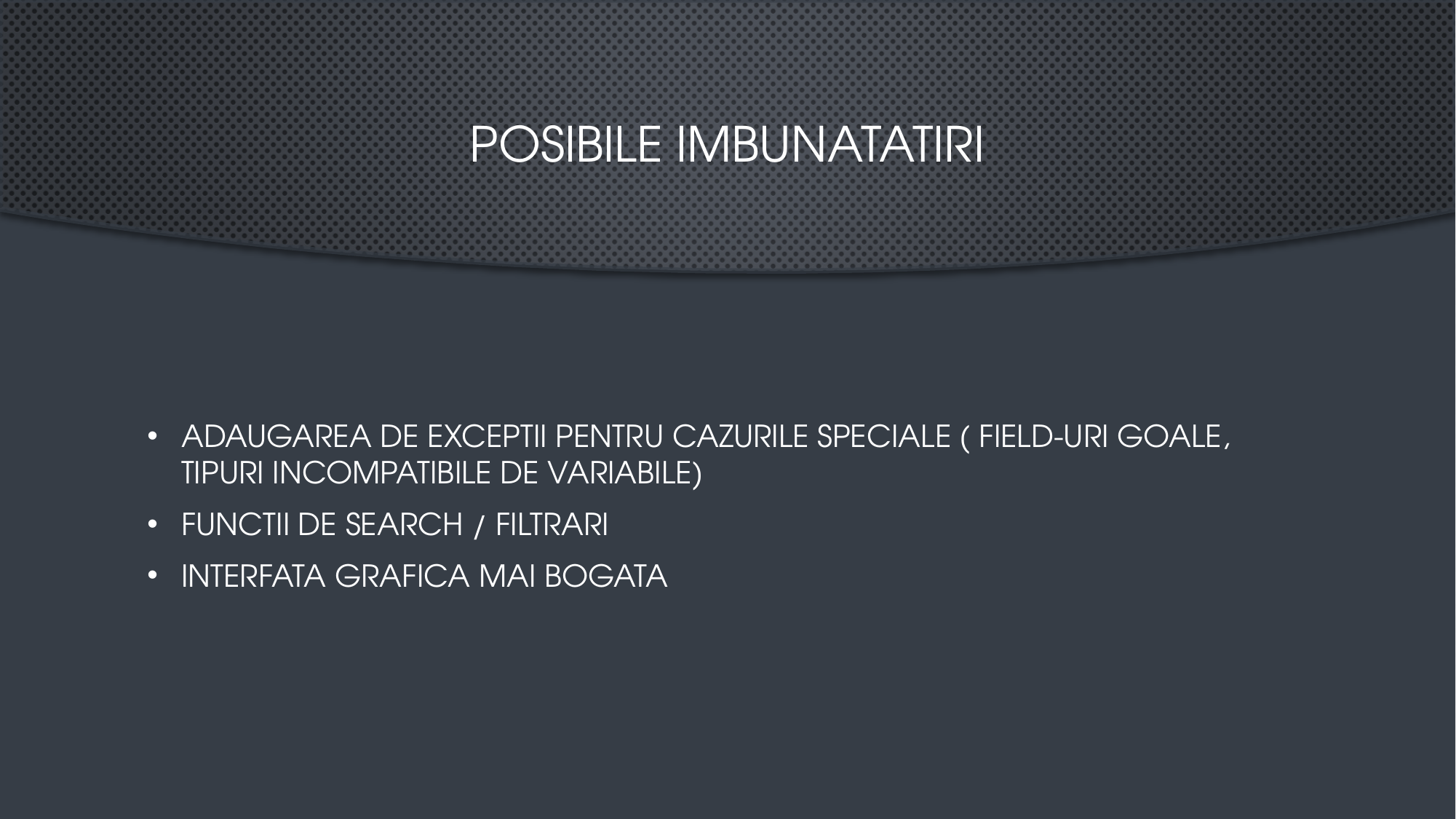

# Posibile imbunatatiri
Adaugarea de exceptii pentru cazurile speciale ( Field-uri goale, Tipuri incompatibile de variabile)
Functii de search / filtrari
Interfata grafica mai bogata